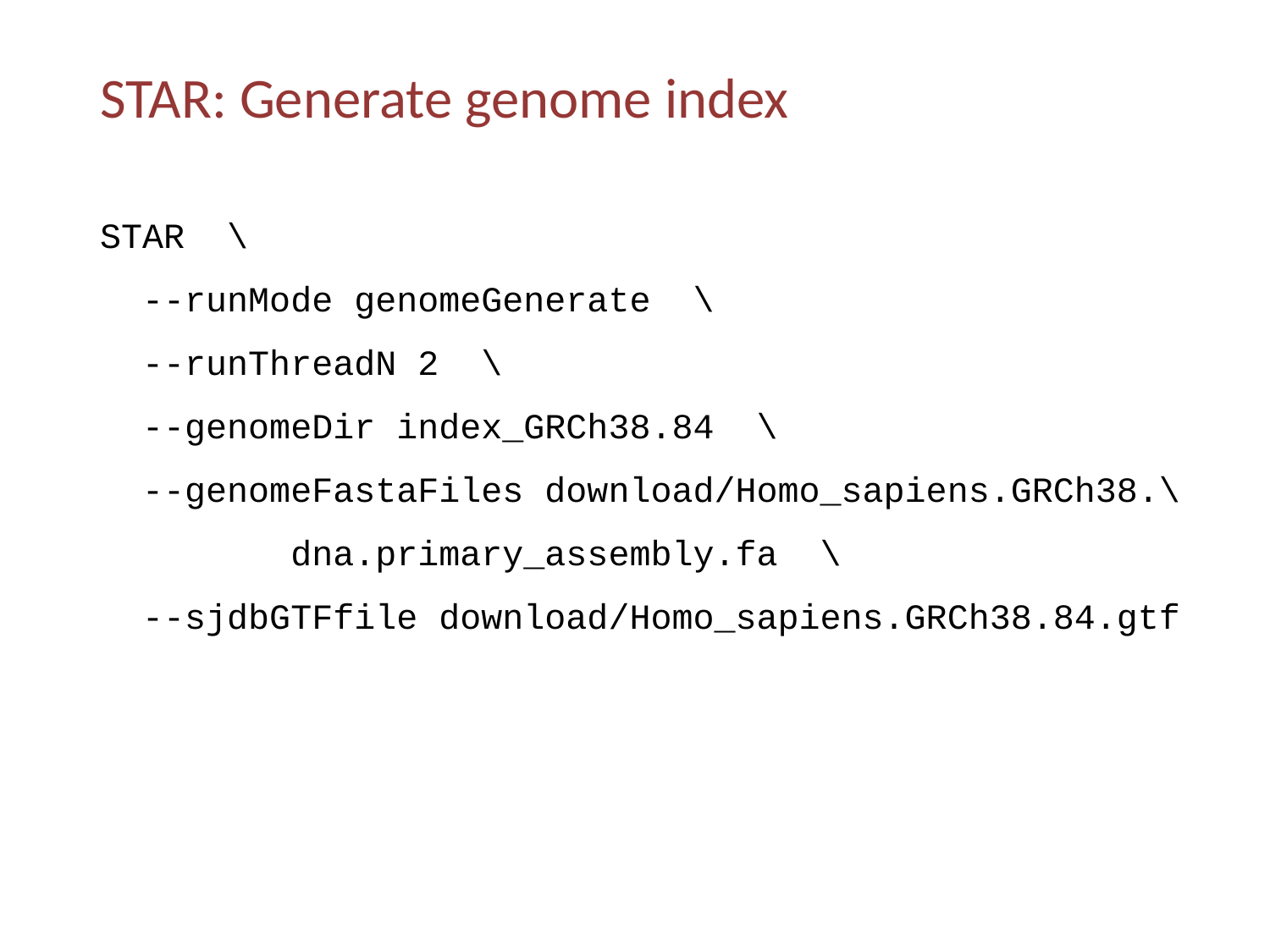

# STAR: Generate genome index
STAR  \
  --runMode genomeGenerate  \
  --runThreadN 2  \
  --genomeDir index_GRCh38.84  \
  --genomeFastaFiles download/Homo_sapiens.GRCh38.\
         dna.primary_assembly.fa  \
  --sjdbGTFfile download/Homo_sapiens.GRCh38.84.gtf